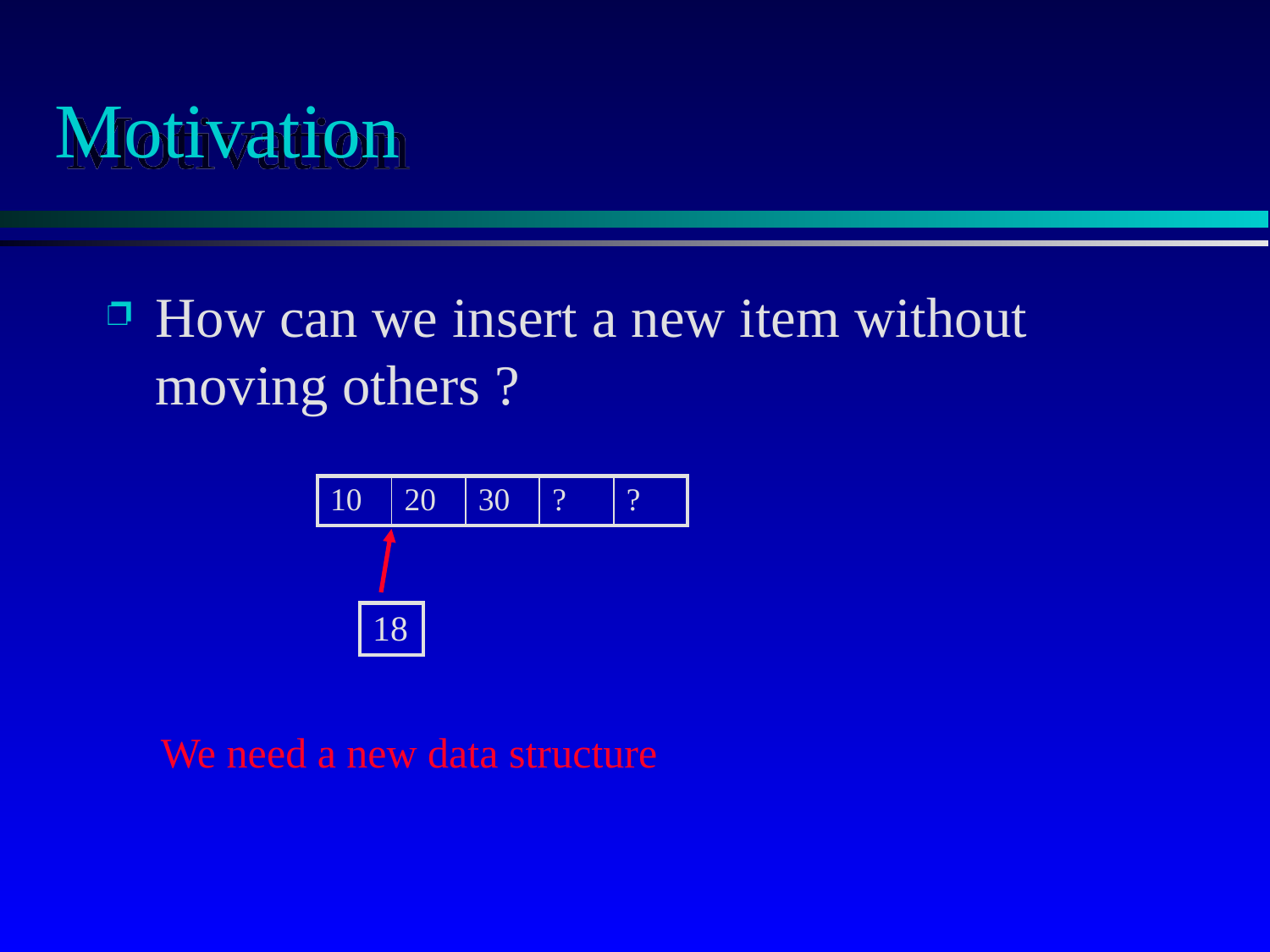

# Motivation
How can we insert a new item without moving others ?
| 10 | 20 | 30 | ? | ? |
| --- | --- | --- | --- | --- |

| 18 |
| --- |
We need a new data structure